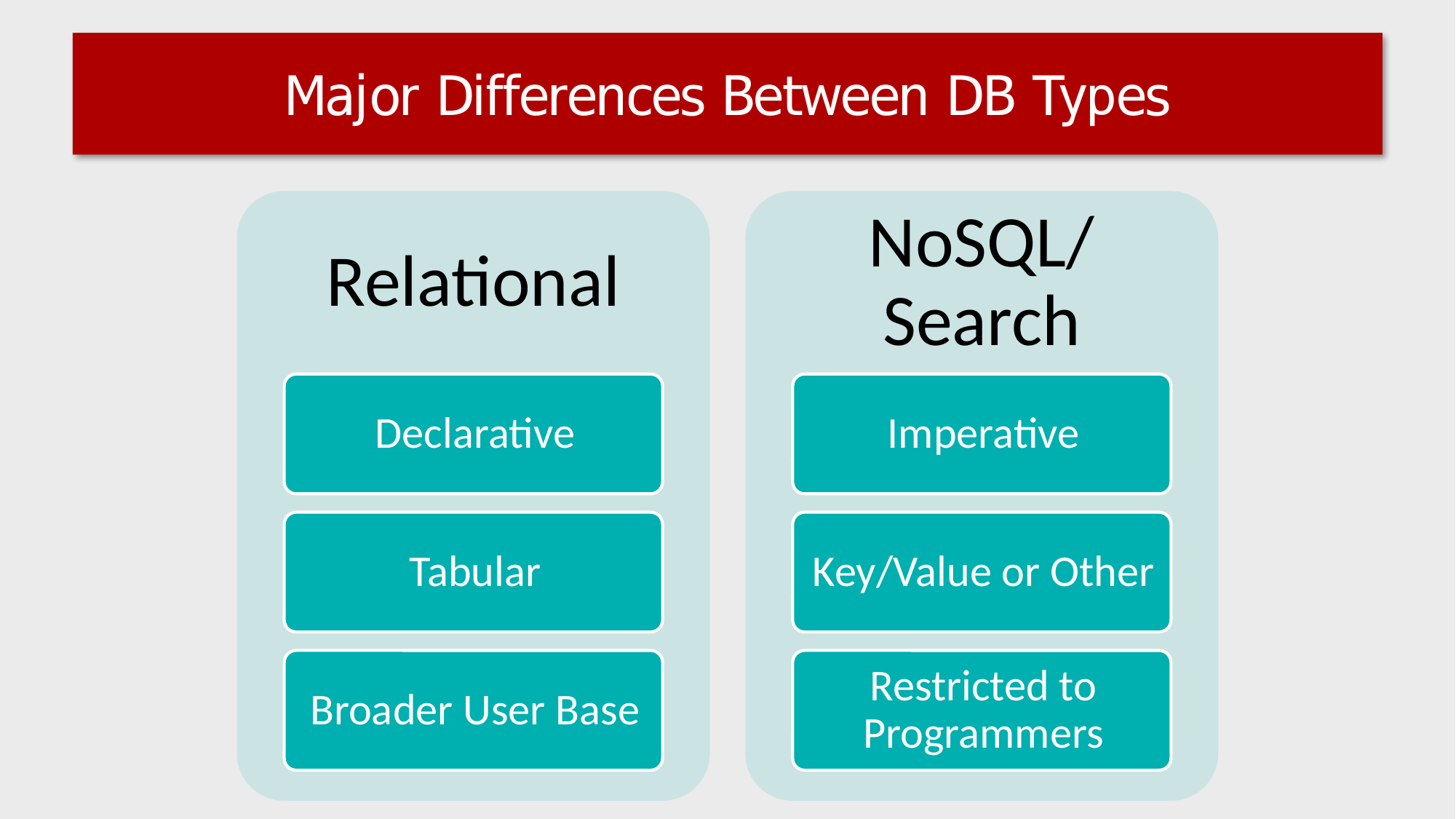

# Major Differences Between DB Types
Relational
Declarative
Tabular
Broader User Base
NoSQL/Search
Imperative
Key/Value or Other
Restricted to Programmers